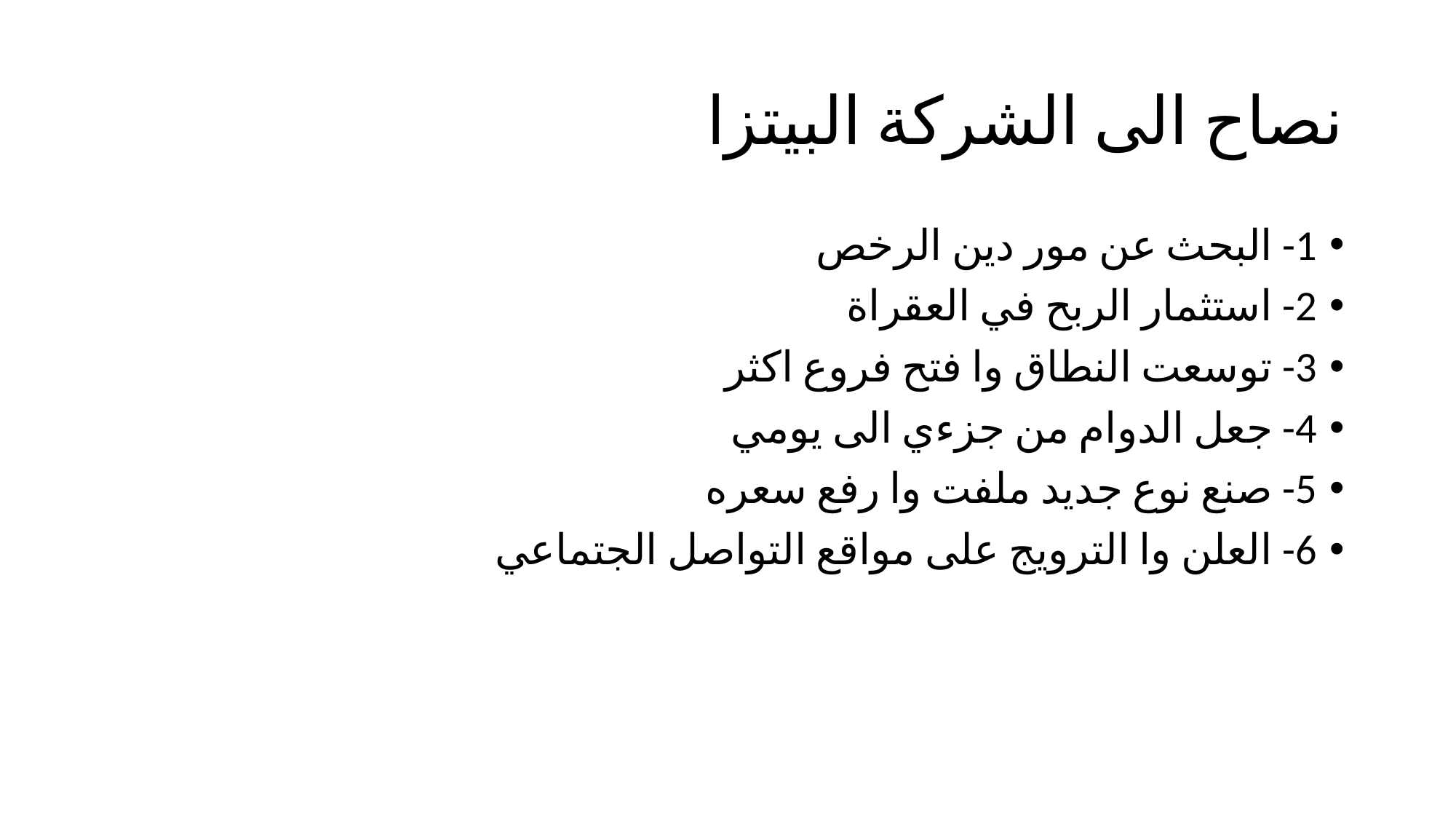

# نصاح الى الشركة البيتزا
1- البحث عن مور دين الرخص
2- استثمار الربح في العقراة
3- توسعت النطاق وا فتح فروع اكثر
4- جعل الدوام من جزءي الى يومي
5- صنع نوع جديد ملفت وا رفع سعره
6- العلن وا الترويج على مواقع التواصل الجتماعي